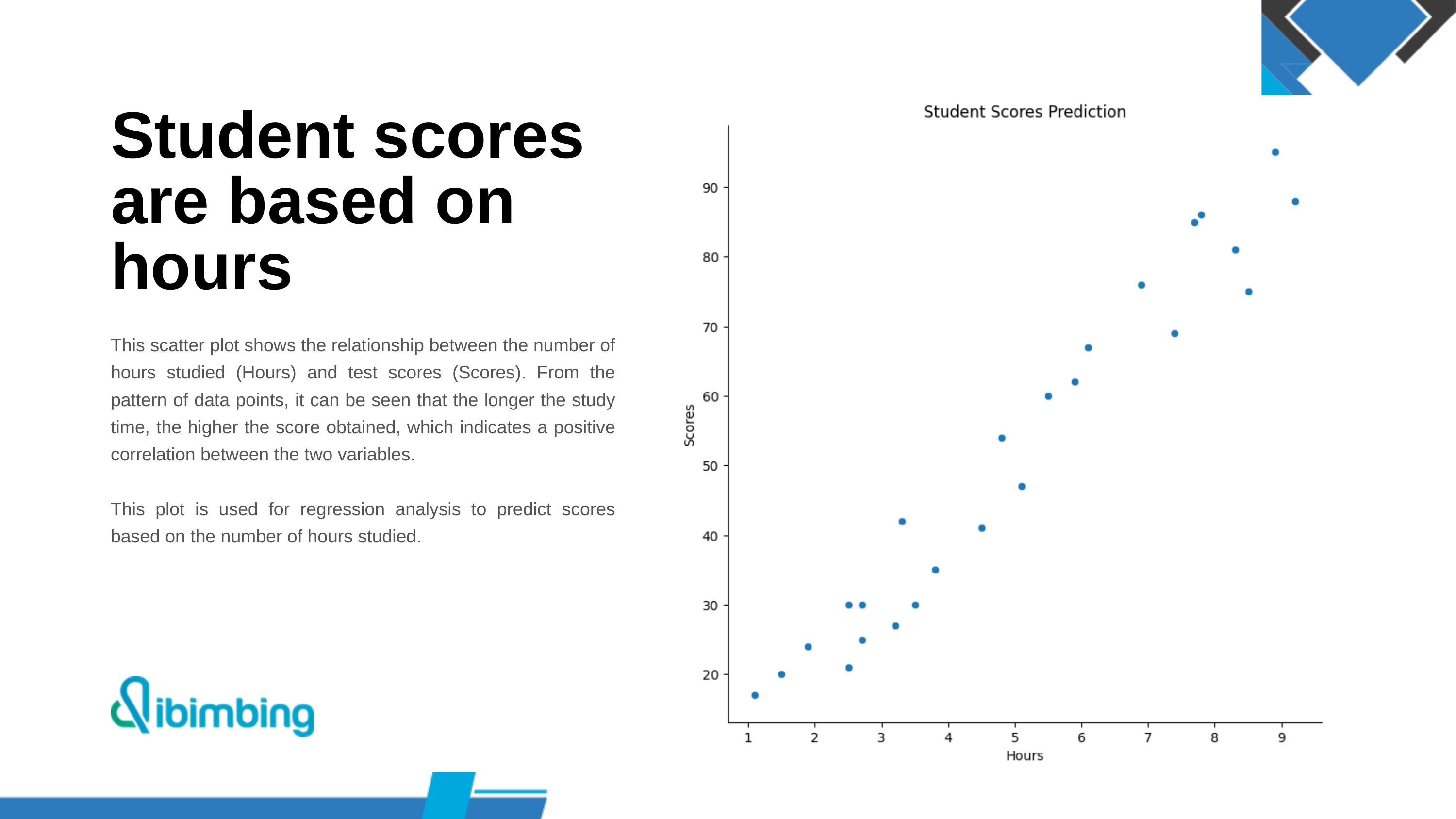

Student scores are based on hours
This scatter plot shows the relationship between the number of hours studied (Hours) and test scores (Scores). From the pattern of data points, it can be seen that the longer the study time, the higher the score obtained, which indicates a positive correlation between the two variables.

This plot is used for regression analysis to predict scores based on the number of hours studied.